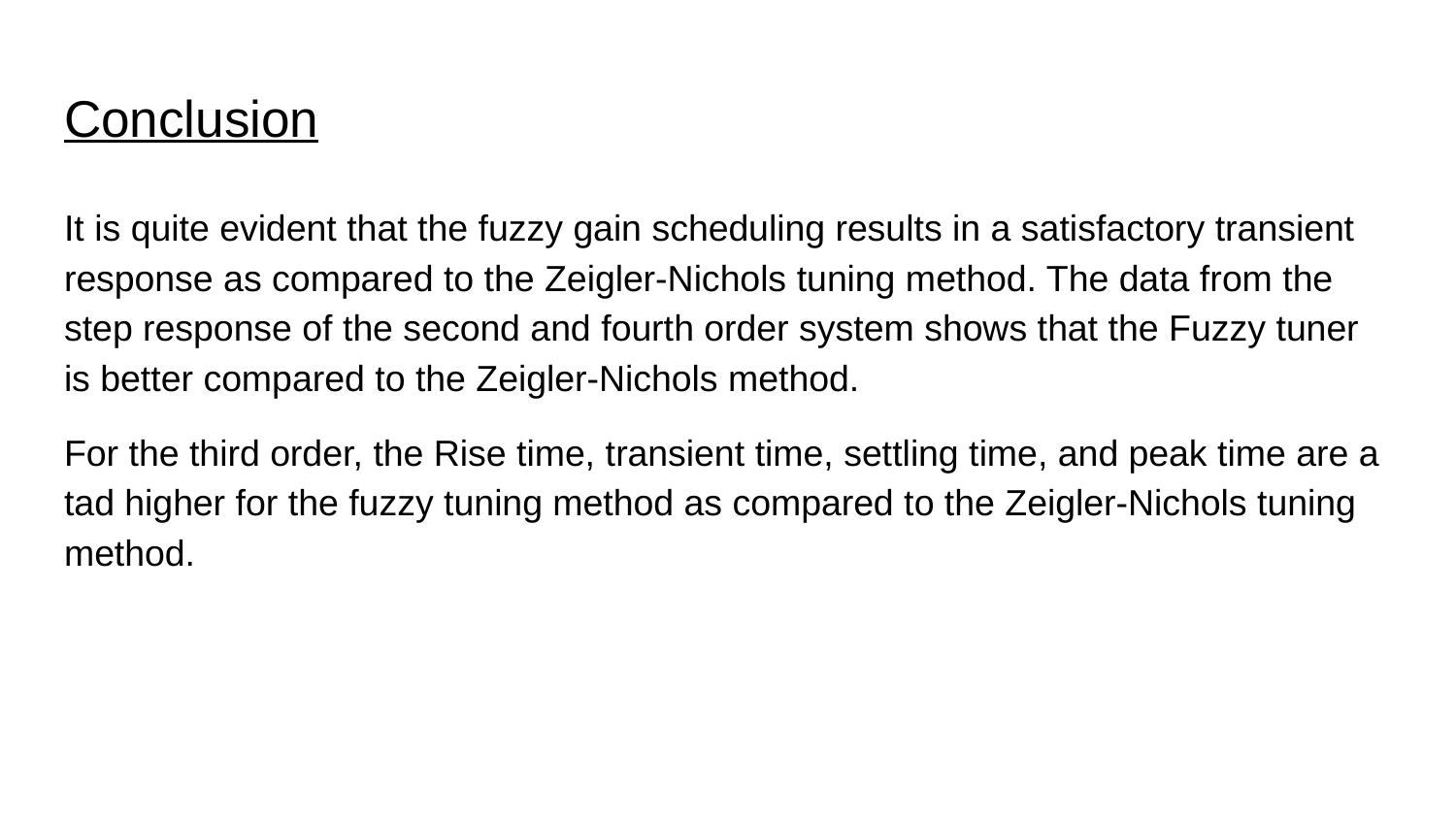

# Conclusion
It is quite evident that the fuzzy gain scheduling results in a satisfactory transient response as compared to the Zeigler-Nichols tuning method. The data from the step response of the second and fourth order system shows that the Fuzzy tuner is better compared to the Zeigler-Nichols method.
For the third order, the Rise time, transient time, settling time, and peak time are a tad higher for the fuzzy tuning method as compared to the Zeigler-Nichols tuning method.